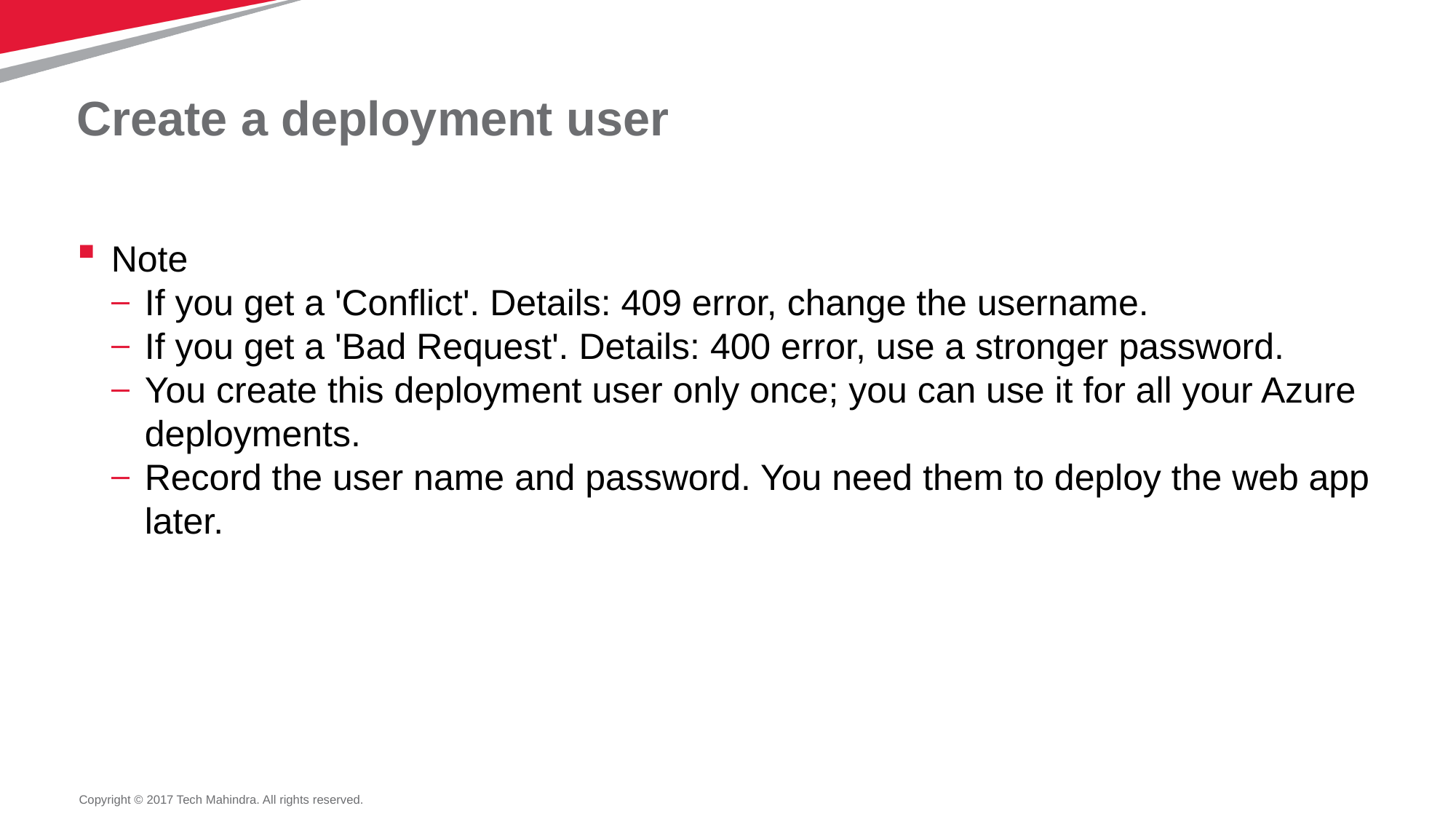

# Create a deployment user
Note
If you get a 'Conflict'. Details: 409 error, change the username.
If you get a 'Bad Request'. Details: 400 error, use a stronger password.
You create this deployment user only once; you can use it for all your Azure deployments.
Record the user name and password. You need them to deploy the web app later.